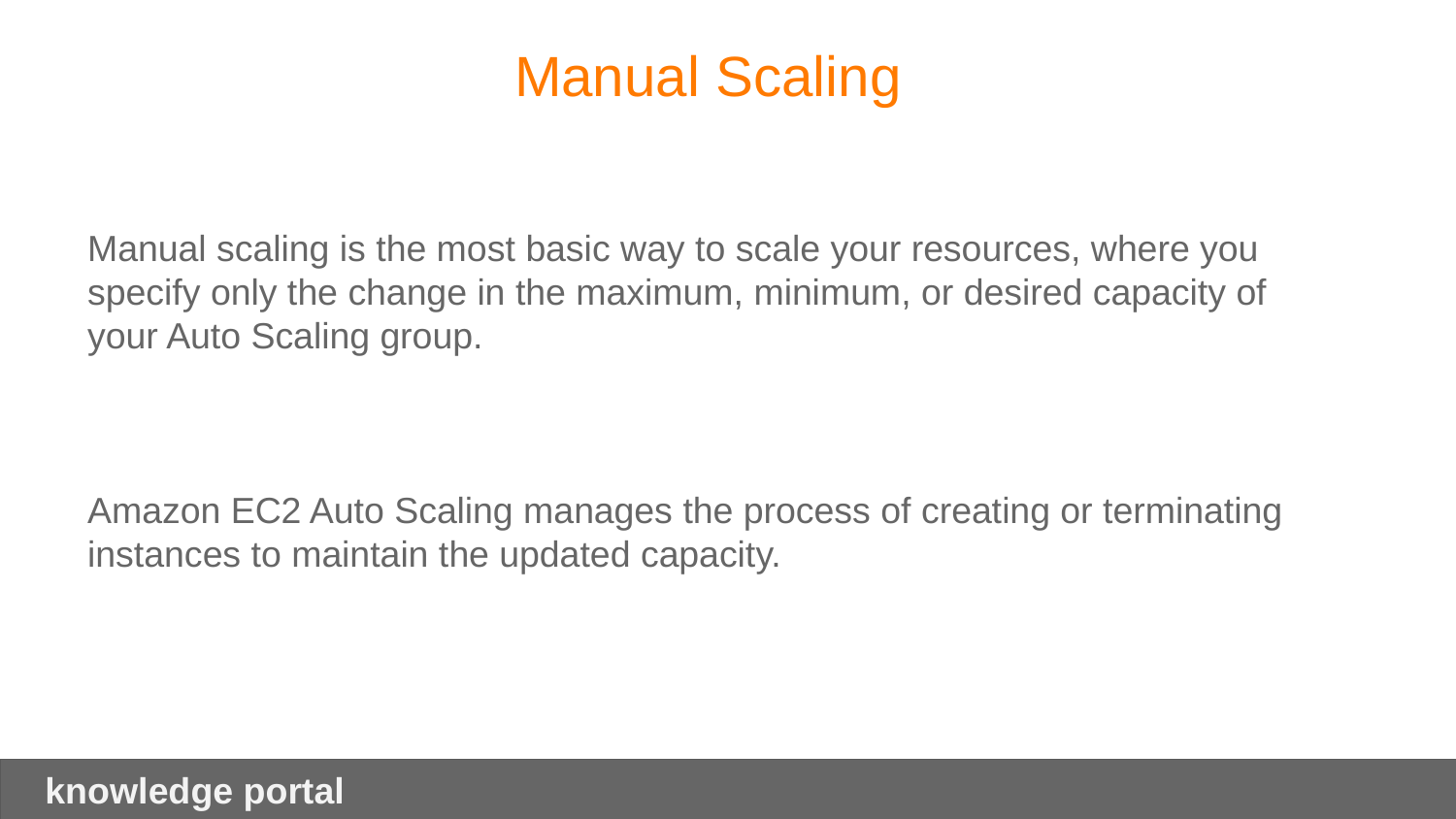

Manual Scaling

Manual scaling is the most basic way to scale your resources, where you specify only the change in the maximum, minimum, or desired capacity of your Auto Scaling group.

Amazon EC2 Auto Scaling manages the process of creating or terminating instances to maintain the updated capacity.

   knowledge portal